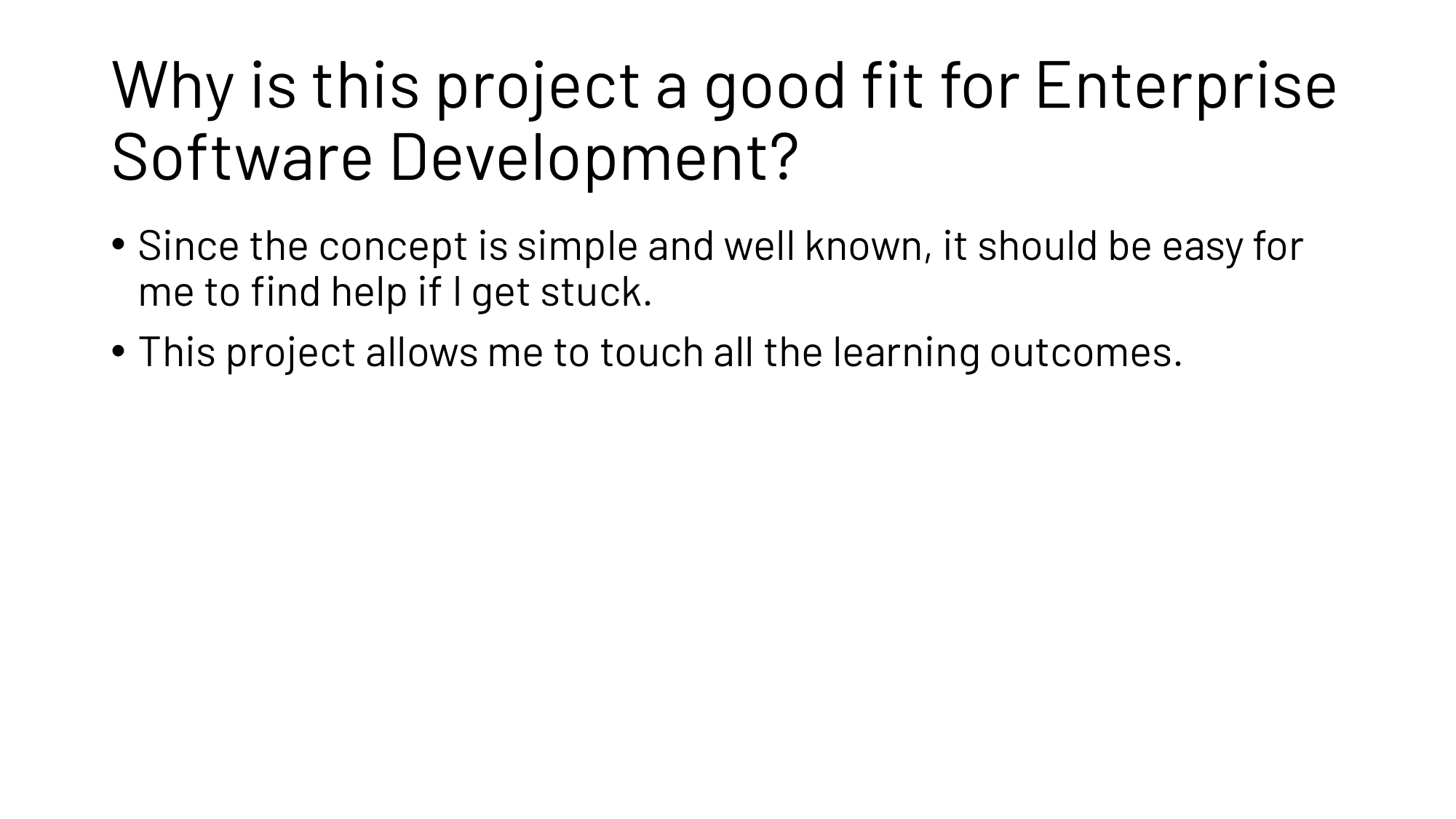

# Why is this project a good fit for Enterprise Software Development?
Since the concept is simple and well known, it should be easy for me to find help if I get stuck.
This project allows me to touch all the learning outcomes.